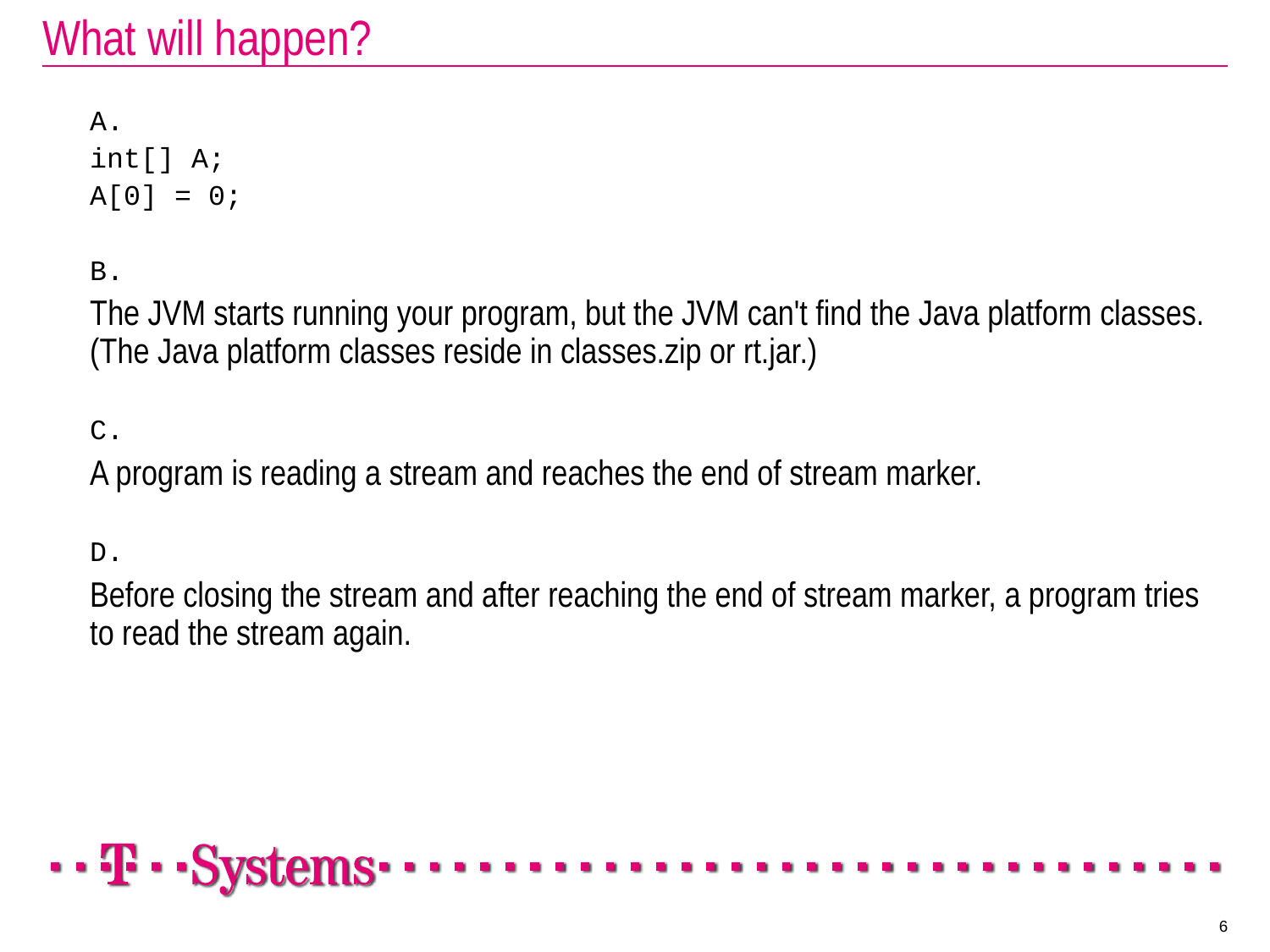

# What will happen?
A.
int[] A;
A[0] = 0;

B.
The JVM starts running your program, but the JVM can't find the Java platform classes. (The Java platform classes reside in classes.zip or rt.jar.)

C.
A program is reading a stream and reaches the end of stream marker.

D.
Before closing the stream and after reaching the end of stream marker, a program tries to read the stream again.
6